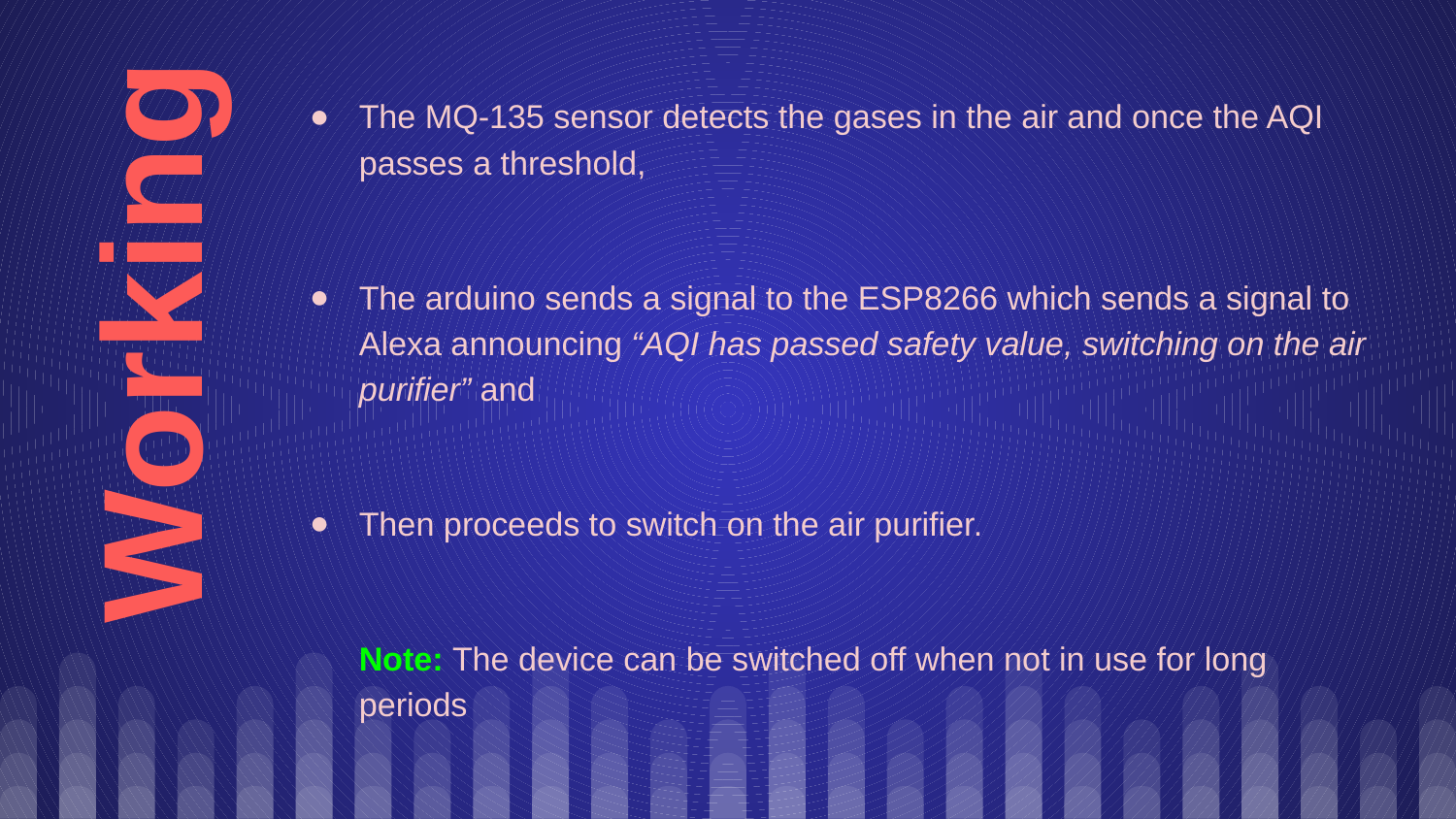

The MQ-135 sensor detects the gases in the air and once the AQI passes a threshold,

The arduino sends a signal to the ESP8266 which sends a signal to Alexa announcing “AQI has passed safety value, switching on the air purifier” and

Then proceeds to switch on the air purifier.

Note: The device can be switched off when not in use for long periods
# Working